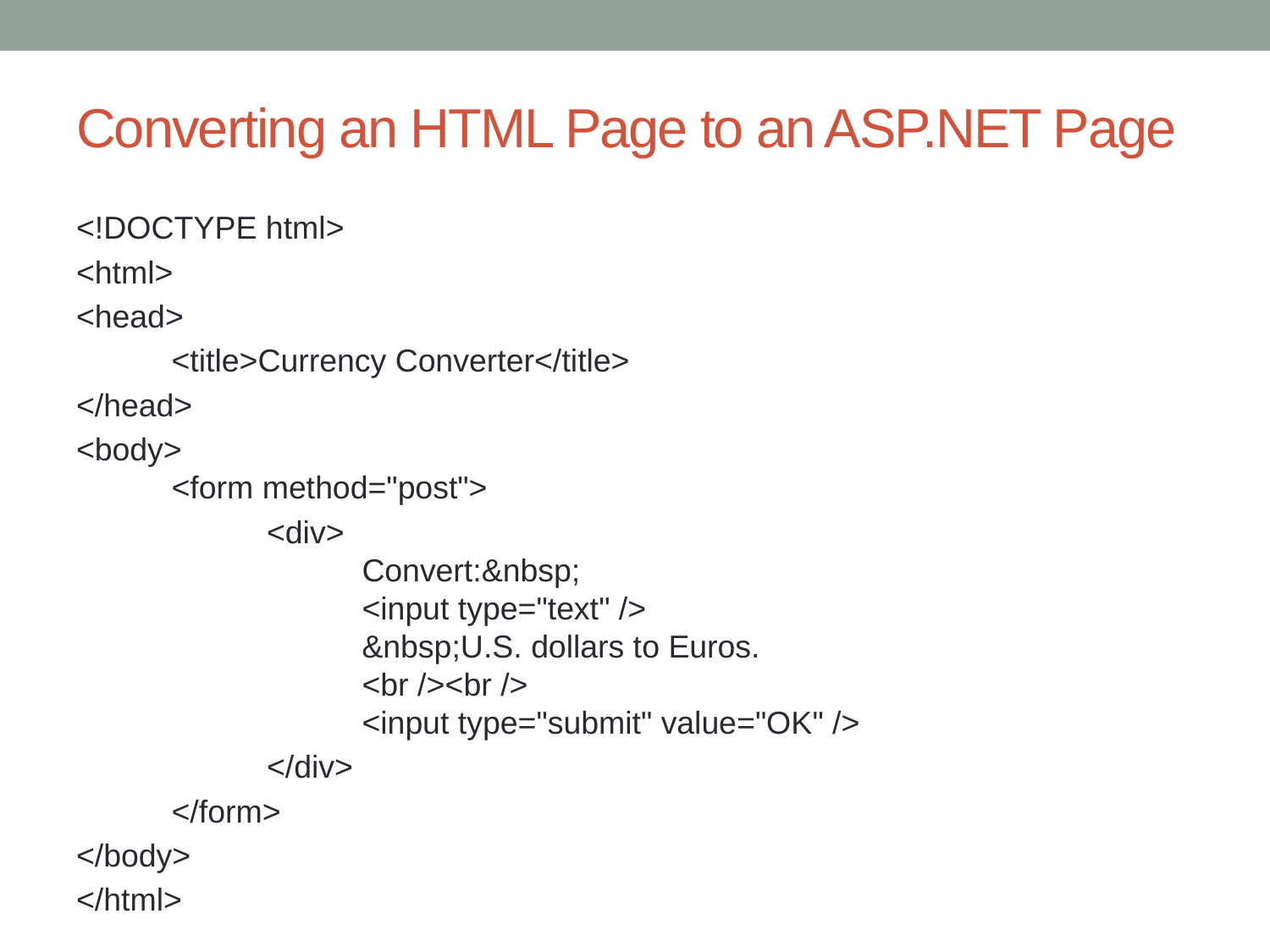

# Converting an HTML Page to an ASP.NET Page
<!DOCTYPE html>
<html>
<head>
	<title>Currency Converter</title>
</head>
<body>
	<form method="post">
		<div>
			Convert:&nbsp;
			<input type="text" />
			&nbsp;U.S. dollars to Euros.
			<br /><br />
			<input type="submit" value="OK" />
		</div>
	</form>
</body>
</html>